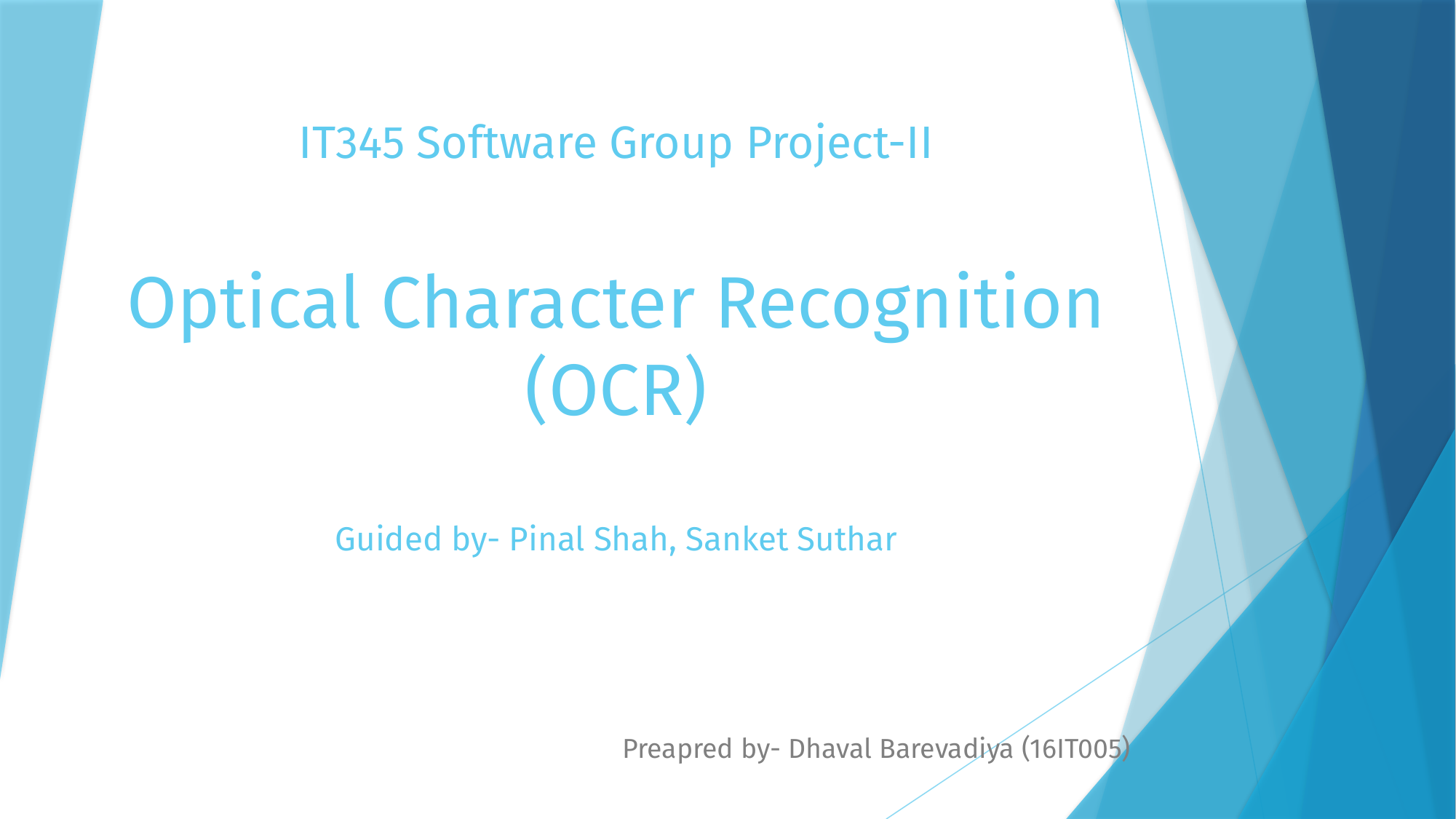

# IT345 Software Group Project-II Optical Character Recognition (OCR) Guided by- Pinal Shah, Sanket Suthar
Preapred by- Dhaval Barevadiya (16IT005)